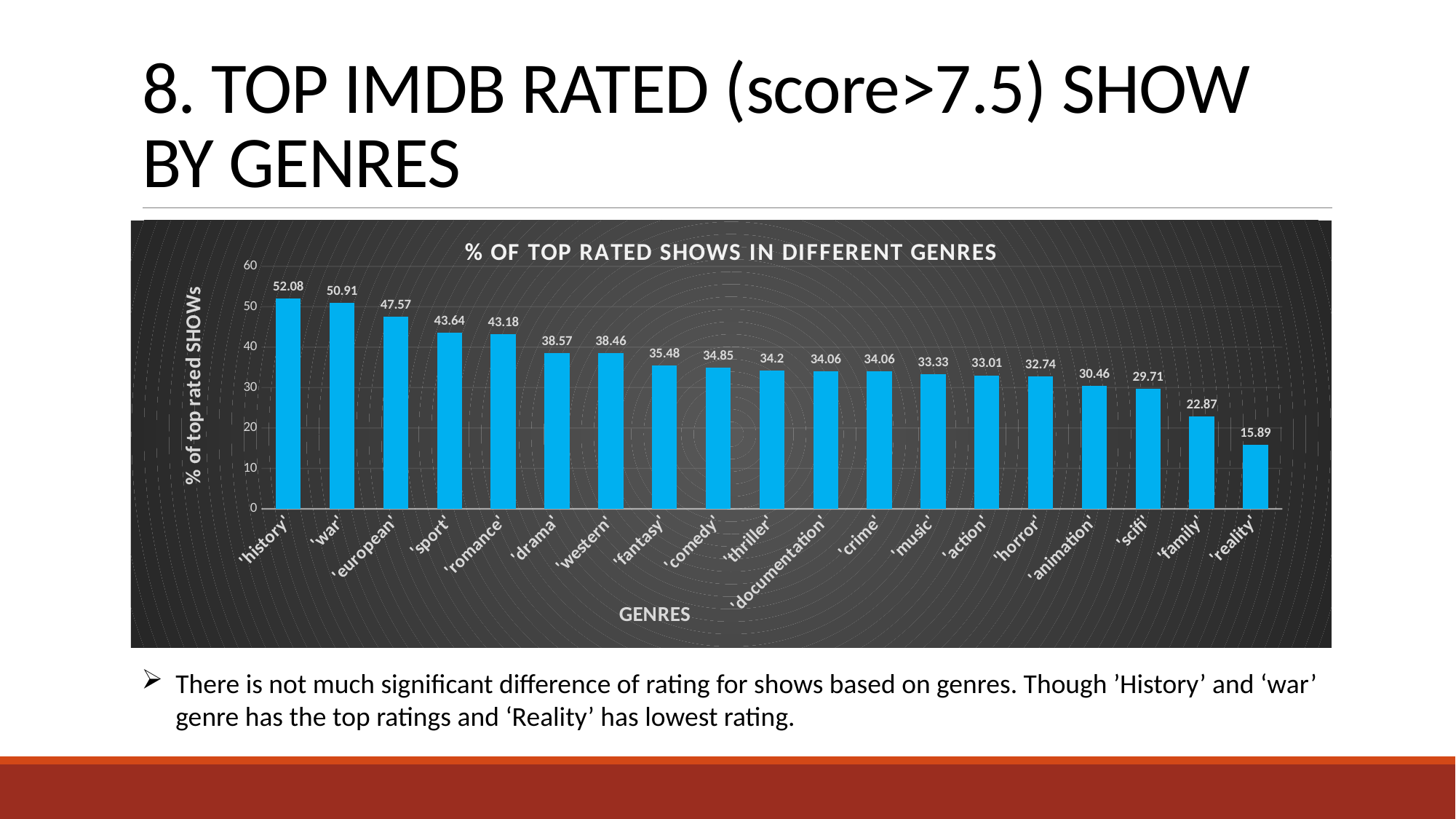

# 8. TOP IMDB RATED (score>7.5) SHOW BY GENRES

### Chart: % OF TOP RATED SHOWS IN DIFFERENT GENRES

| Category | Total |
|---|---|
| 'history' | 52.08 |
| 'war' | 50.91 |
| 'european' | 47.57 |
| 'sport' | 43.64 |
| 'romance' | 43.18 |
| 'drama' | 38.57 |
| 'western' | 38.46 |
| 'fantasy' | 35.48 |
| 'comedy' | 34.85 |
| 'thriller' | 34.2 |
| 'documentation' | 34.06 |
| 'crime' | 34.06 |
| 'music' | 33.33 |
| 'action' | 33.01 |
| 'horror' | 32.74 |
| 'animation' | 30.46 |
| 'scifi' | 29.71 |
| 'family' | 22.87 |
| 'reality' | 15.89 |
There is not much significant difference of rating for shows based on genres. Though ’History’ and ‘war’ genre has the top ratings and ‘Reality’ has lowest rating.